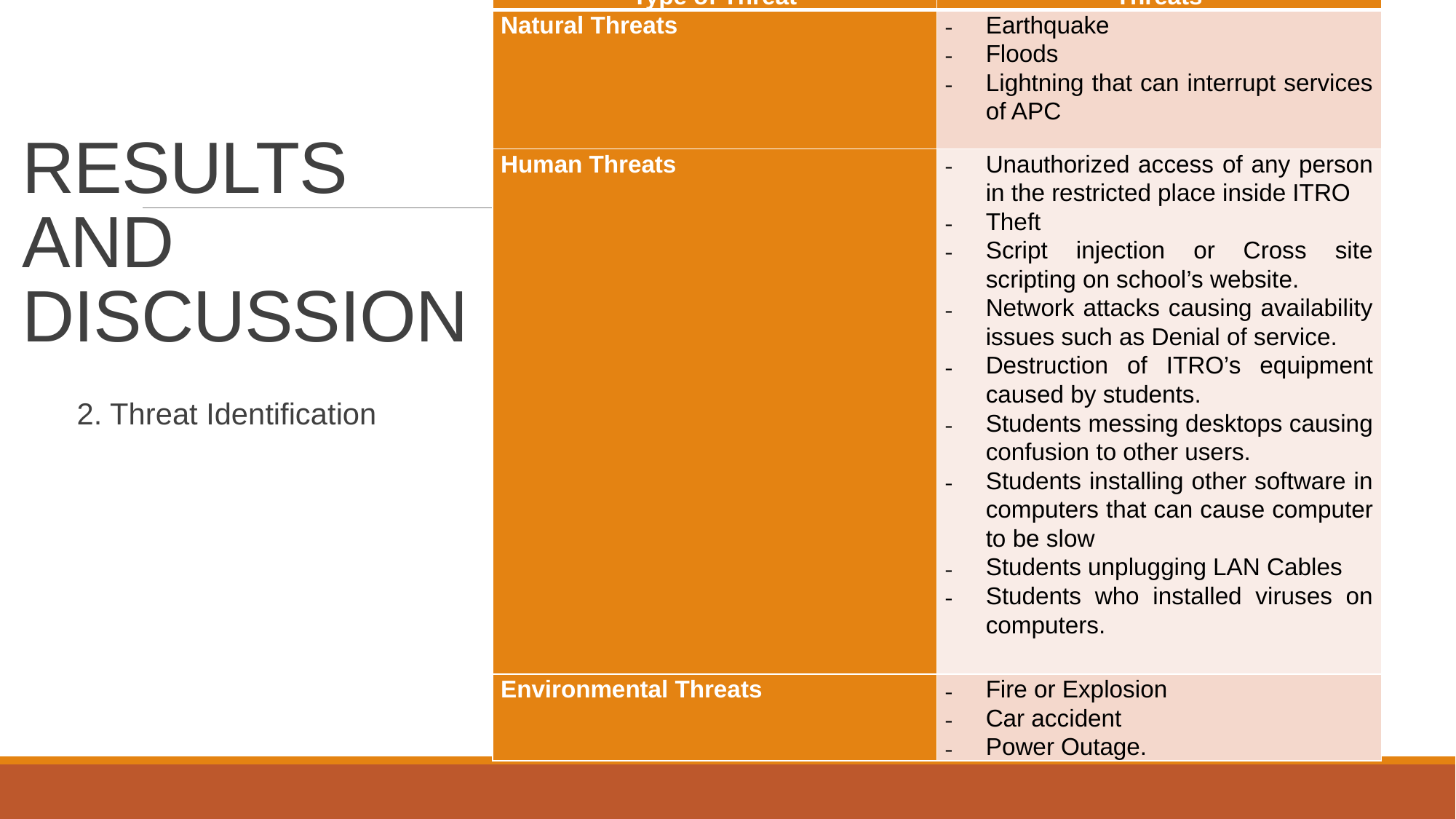

| Type of Threat | Threats |
| --- | --- |
| Natural Threats | Earthquake Floods Lightning that can interrupt services of APC |
| Human Threats | Unauthorized access of any person in the restricted place inside ITRO Theft Script injection or Cross site scripting on school’s website. Network attacks causing availability issues such as Denial of service. Destruction of ITRO’s equipment caused by students. Students messing desktops causing confusion to other users. Students installing other software in computers that can cause computer to be slow Students unplugging LAN Cables Students who installed viruses on computers. |
| Environmental Threats | Fire or Explosion Car accident Power Outage. |
# RESULTS AND DISCUSSION
2. Threat Identification